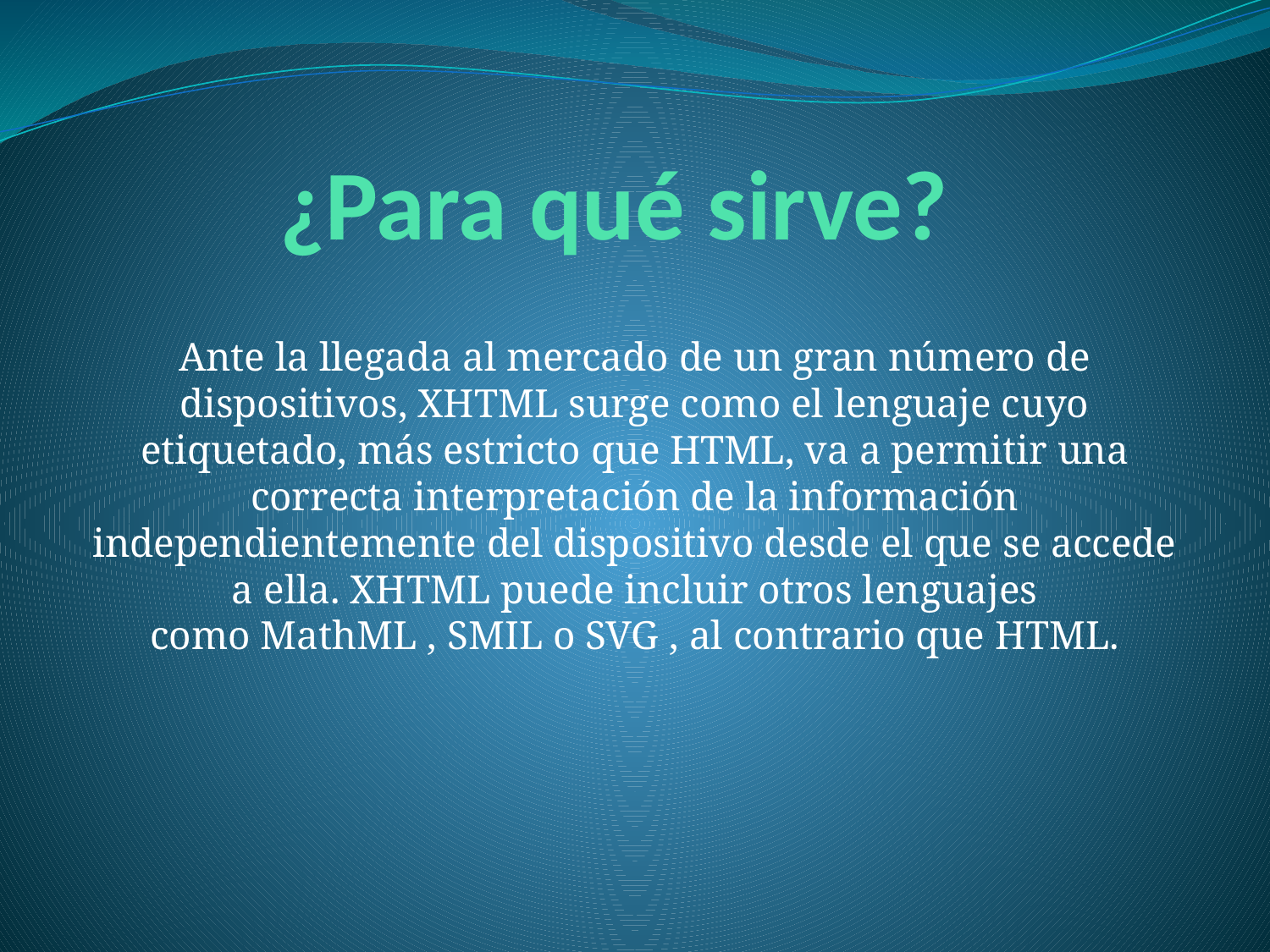

# ¿Para qué sirve?
Ante la llegada al mercado de un gran número de dispositivos, XHTML surge como el lenguaje cuyo etiquetado, más estricto que HTML, va a permitir una correcta interpretación de la información independientemente del dispositivo desde el que se accede a ella. XHTML puede incluir otros lenguajes como MathML , SMIL o SVG , al contrario que HTML.